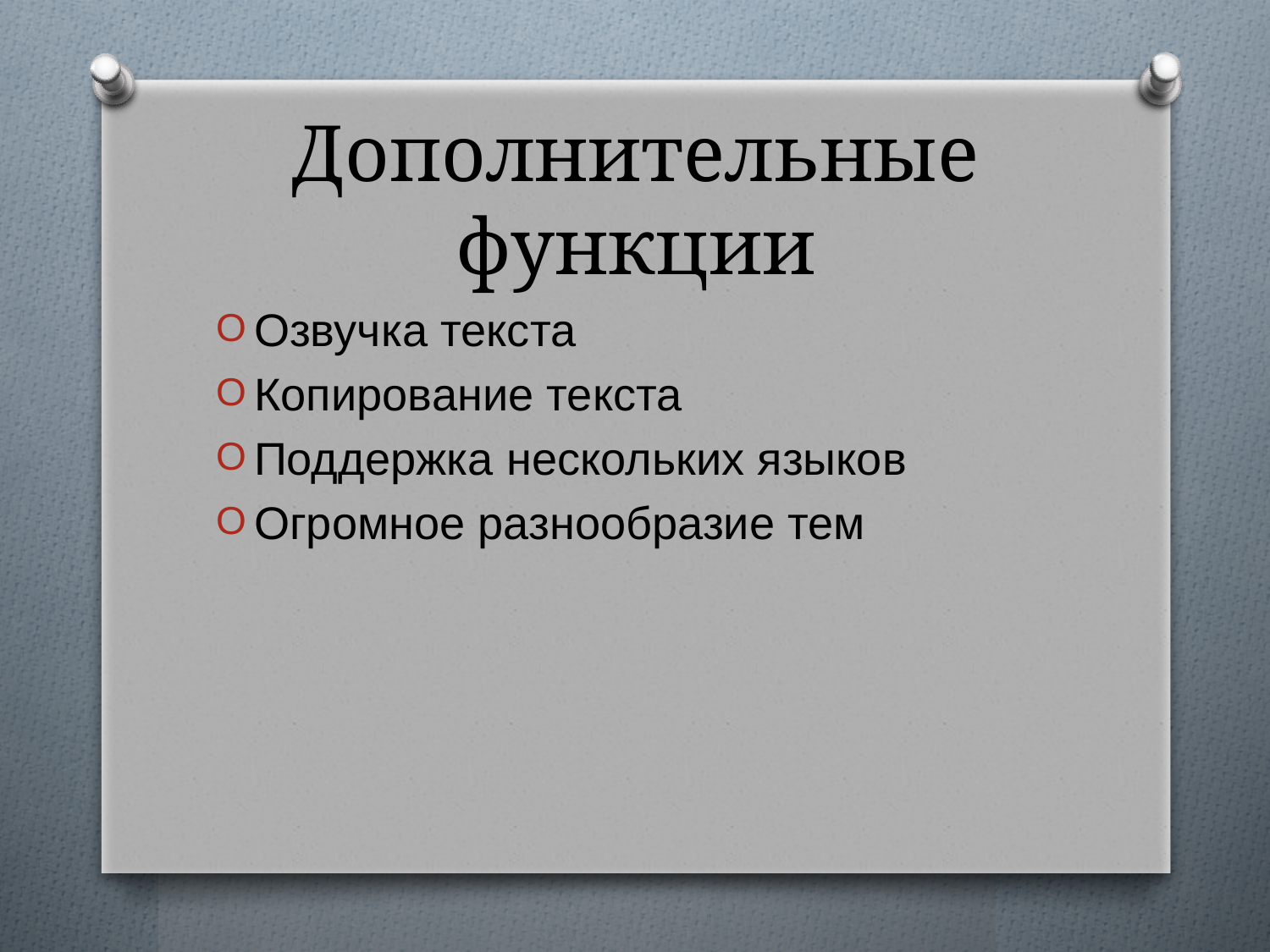

# Дополнительные функции
Озвучка текста
Копирование текста
Поддержка нескольких языков
Огромное разнообразие тем